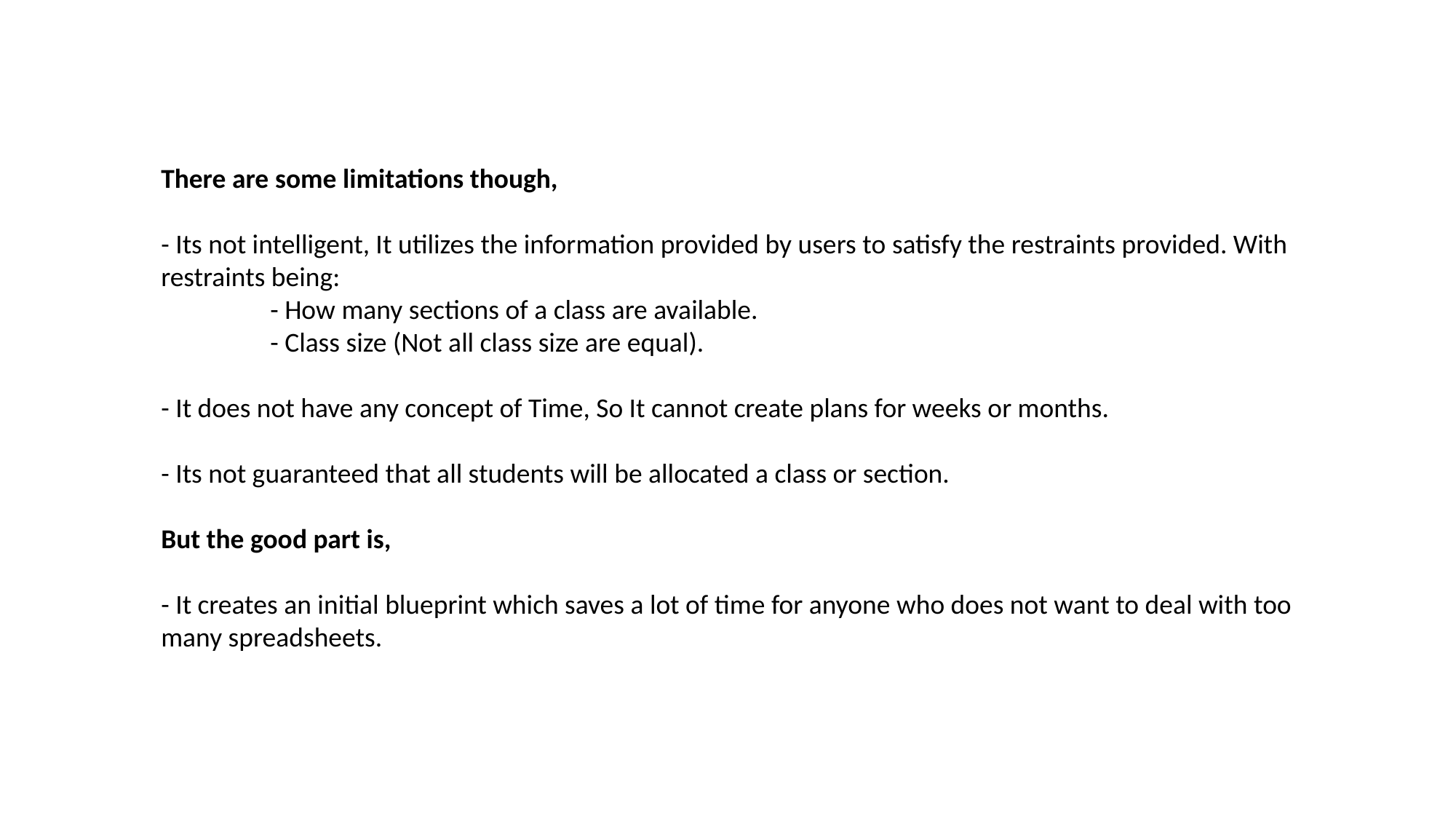

There are some limitations though,

- Its not intelligent, It utilizes the information provided by users to satisfy the restraints provided. With restraints being:
	- How many sections of a class are available.
	- Class size (Not all class size are equal).

- It does not have any concept of Time, So It cannot create plans for weeks or months.

- Its not guaranteed that all students will be allocated a class or section.

But the good part is,

- It creates an initial blueprint which saves a lot of time for anyone who does not want to deal with too many spreadsheets.